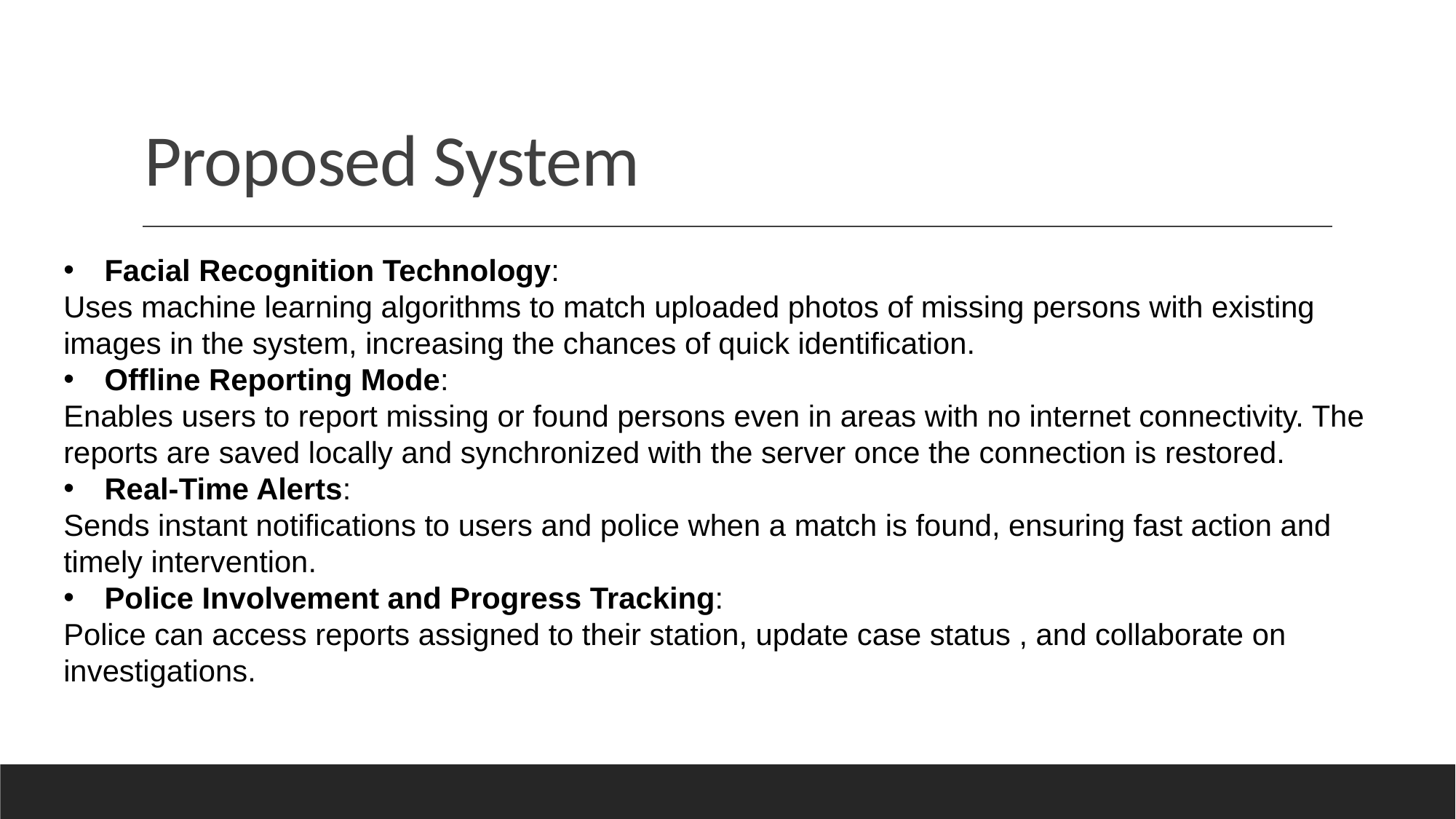

# Proposed System
Facial Recognition Technology:
Uses machine learning algorithms to match uploaded photos of missing persons with existing images in the system, increasing the chances of quick identification.
Offline Reporting Mode:
Enables users to report missing or found persons even in areas with no internet connectivity. The reports are saved locally and synchronized with the server once the connection is restored.
Real-Time Alerts:
Sends instant notifications to users and police when a match is found, ensuring fast action and timely intervention.
Police Involvement and Progress Tracking:
Police can access reports assigned to their station, update case status , and collaborate on investigations.